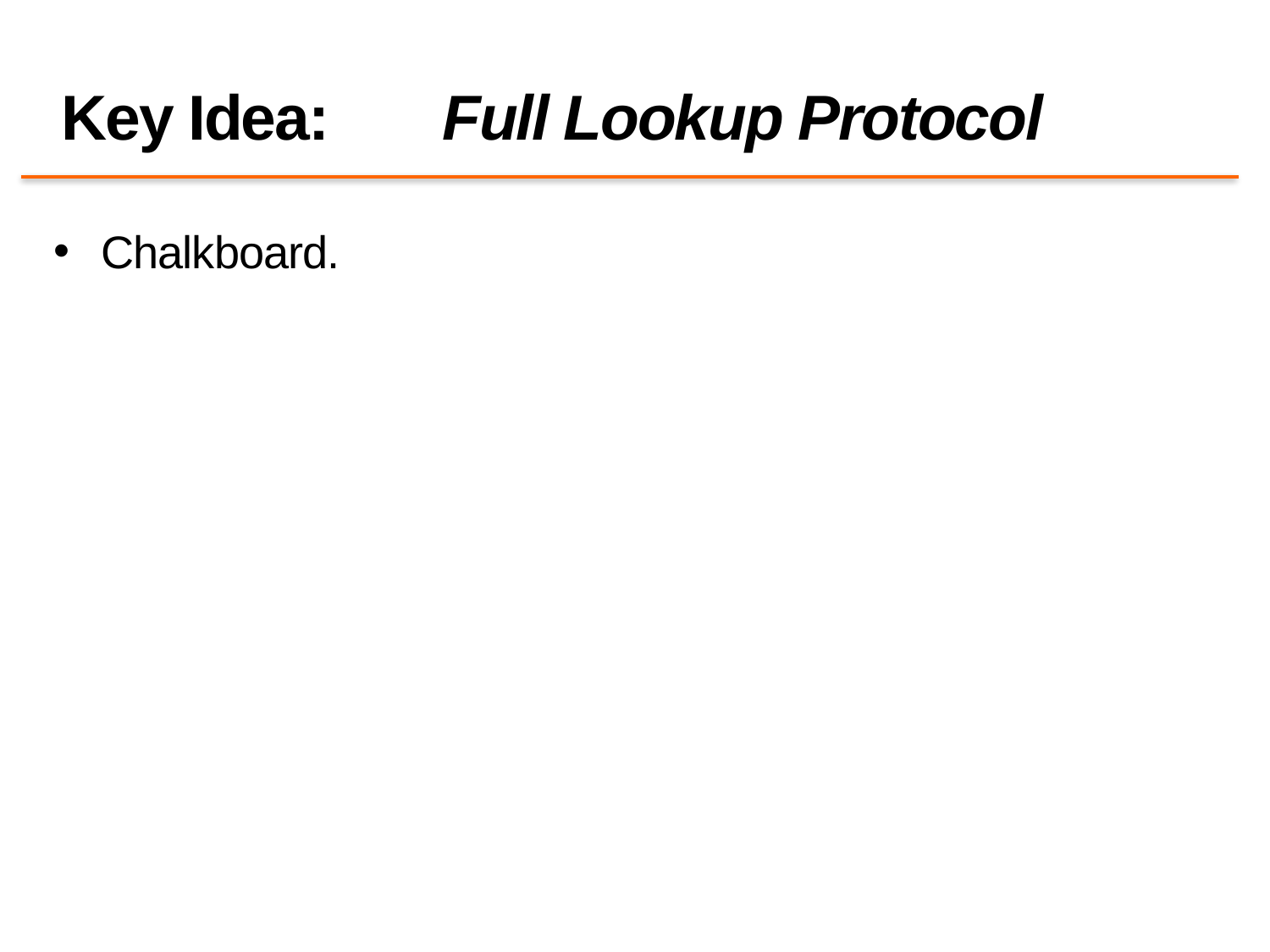

# Key Idea:	Full Lookup Protocol
Chalkboard.